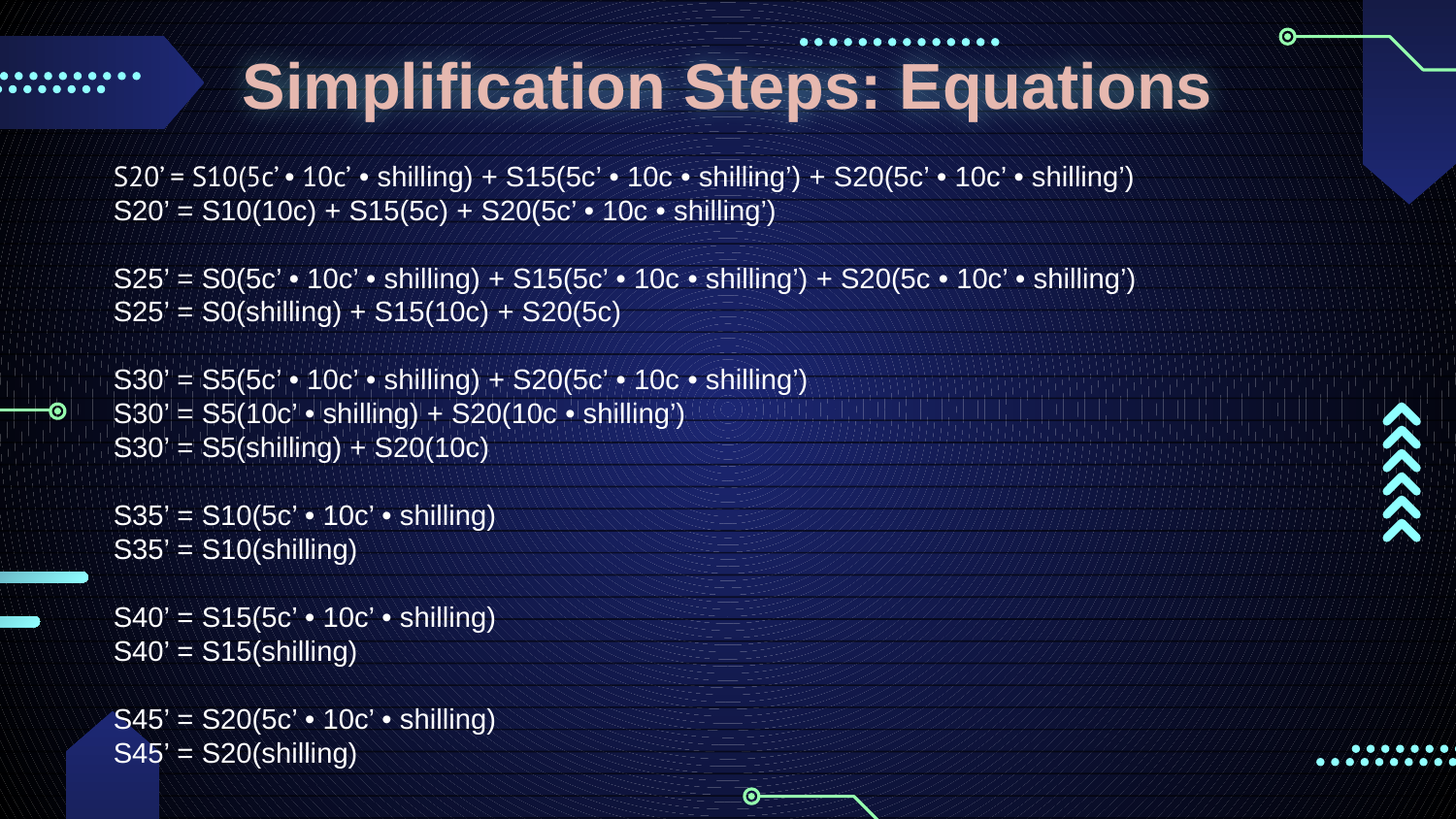

# Simplification Steps: Equations
S20’ = S10(5c’ • 10c’ • shilling) + S15(5c’ • 10c • shilling’) + S20(5c’ • 10c’ • shilling’)
S20’ = S10(10c) + S15(5c) + S20(5c’ • 10c • shilling’)

S25’ = S0(5c’ • 10c’ • shilling) + S15(5c’ • 10c • shilling’) + S20(5c • 10c’ • shilling’)
S25’ = S0(shilling) + S15(10c) + S20(5c)

S30’ = S5(5c’ • 10c’ • shilling) + S20(5c’ • 10c • shilling’)
S30’ = S5(10c’ • shilling) + S20(10c • shilling’)
S30’ = S5(shilling) + S20(10c)

S35’ = S10(5c’ • 10c’ • shilling)
S35’ = S10(shilling)

S40’ = S15(5c’ • 10c’ • shilling)
S40’ = S15(shilling)

S45’ = S20(5c’ • 10c’ • shilling)
S45’ = S20(shilling)